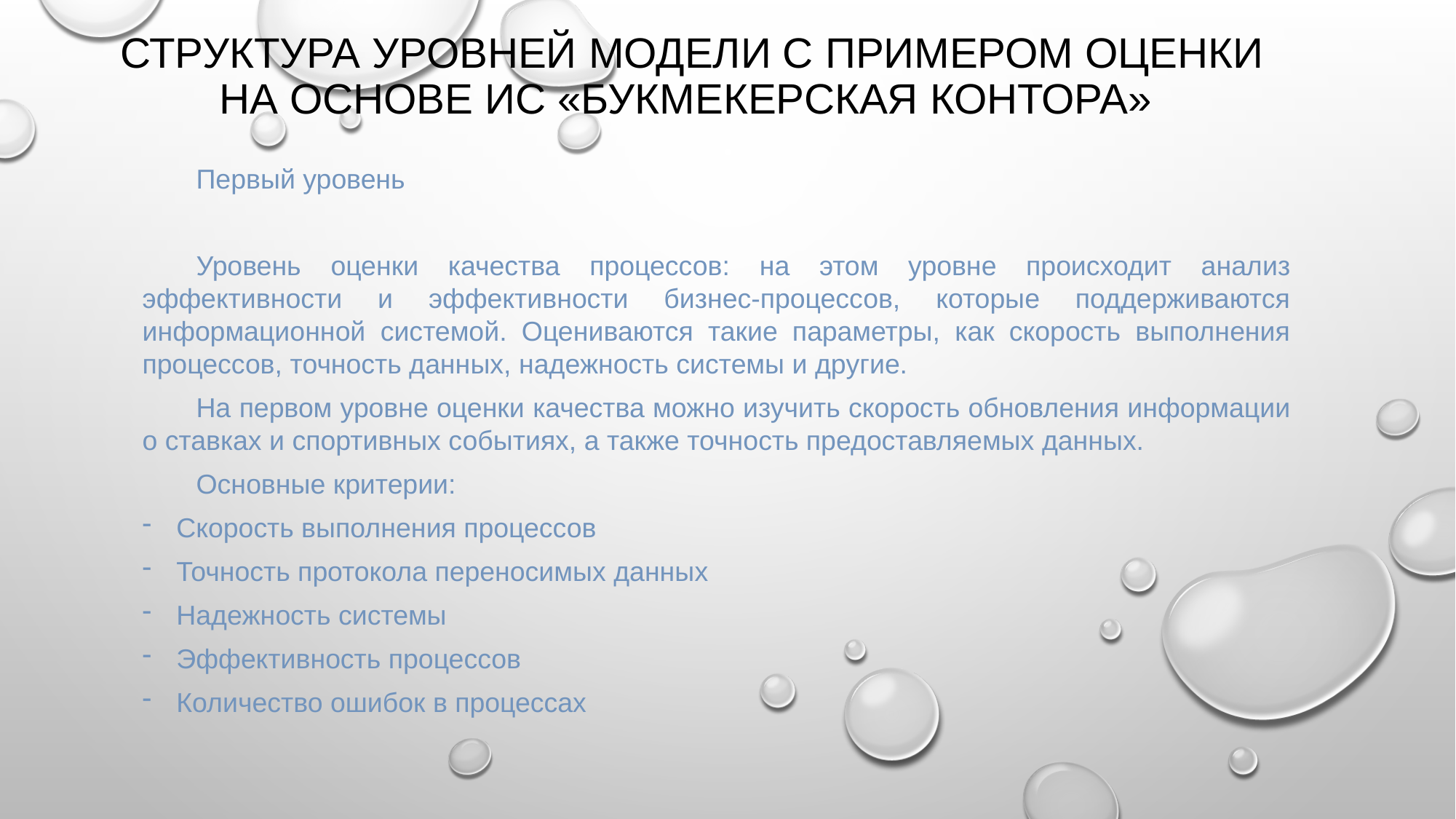

# Структура уровней модели с примером оценки на основе ИС «Букмекерская контора»
Первый уровень

Уровень оценки качества процессов: на этом уровне происходит анализ эффективности и эффективности бизнес-процессов, которые поддерживаются информационной системой. Оцениваются такие параметры, как скорость выполнения процессов, точность данных, надежность системы и другие.
На первом уровне оценки качества можно изучить скорость обновления информации о ставках и спортивных событиях, а также точность предоставляемых данных.
Основные критерии:
Скорость выполнения процессов
Точность протокола переносимых данных
Надежность системы
Эффективность процессов
Количество ошибок в процессах